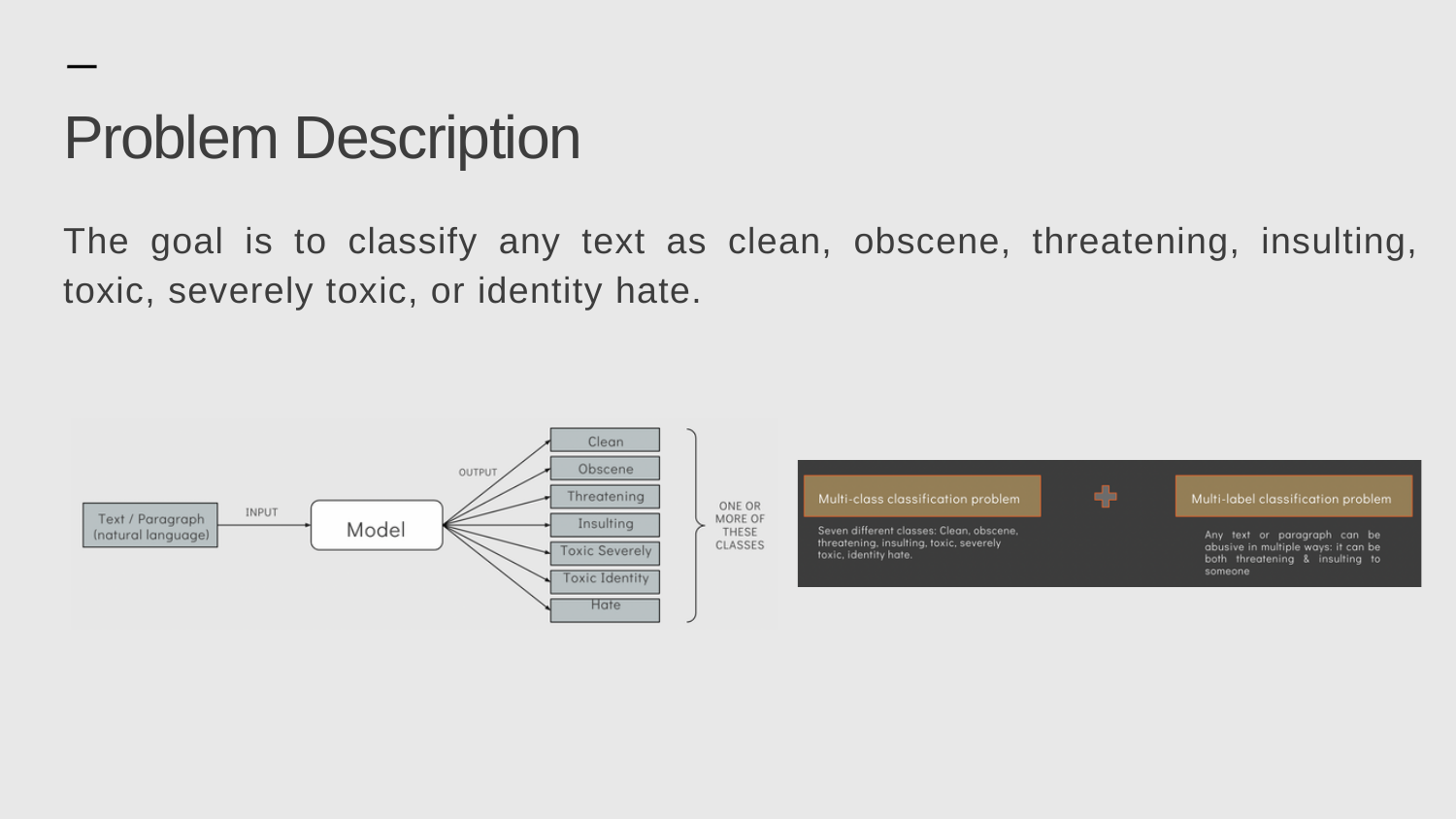

Problem Description

The goal is to classify any text as clean, obscene, threatening, insulting, toxic, severely toxic, or identity hate.